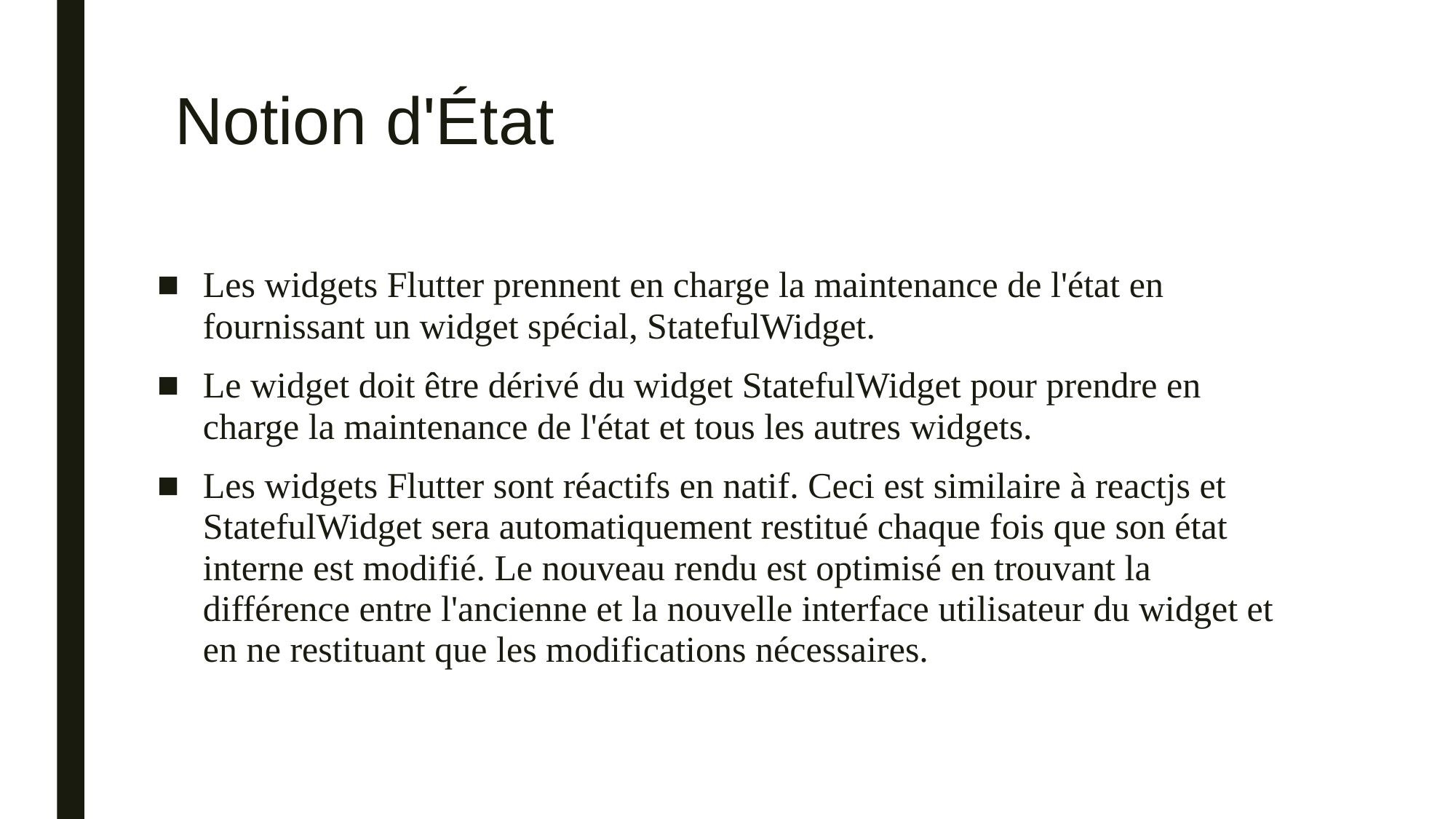

# Notion d'État
Les widgets Flutter prennent en charge la maintenance de l'état en fournissant un widget spécial, StatefulWidget.
Le widget doit être dérivé du widget StatefulWidget pour prendre en charge la maintenance de l'état et tous les autres widgets.
Les widgets Flutter sont réactifs en natif. Ceci est similaire à reactjs et StatefulWidget sera automatiquement restitué chaque fois que son état interne est modifié. Le nouveau rendu est optimisé en trouvant la différence entre l'ancienne et la nouvelle interface utilisateur du widget et en ne restituant que les modifications nécessaires.